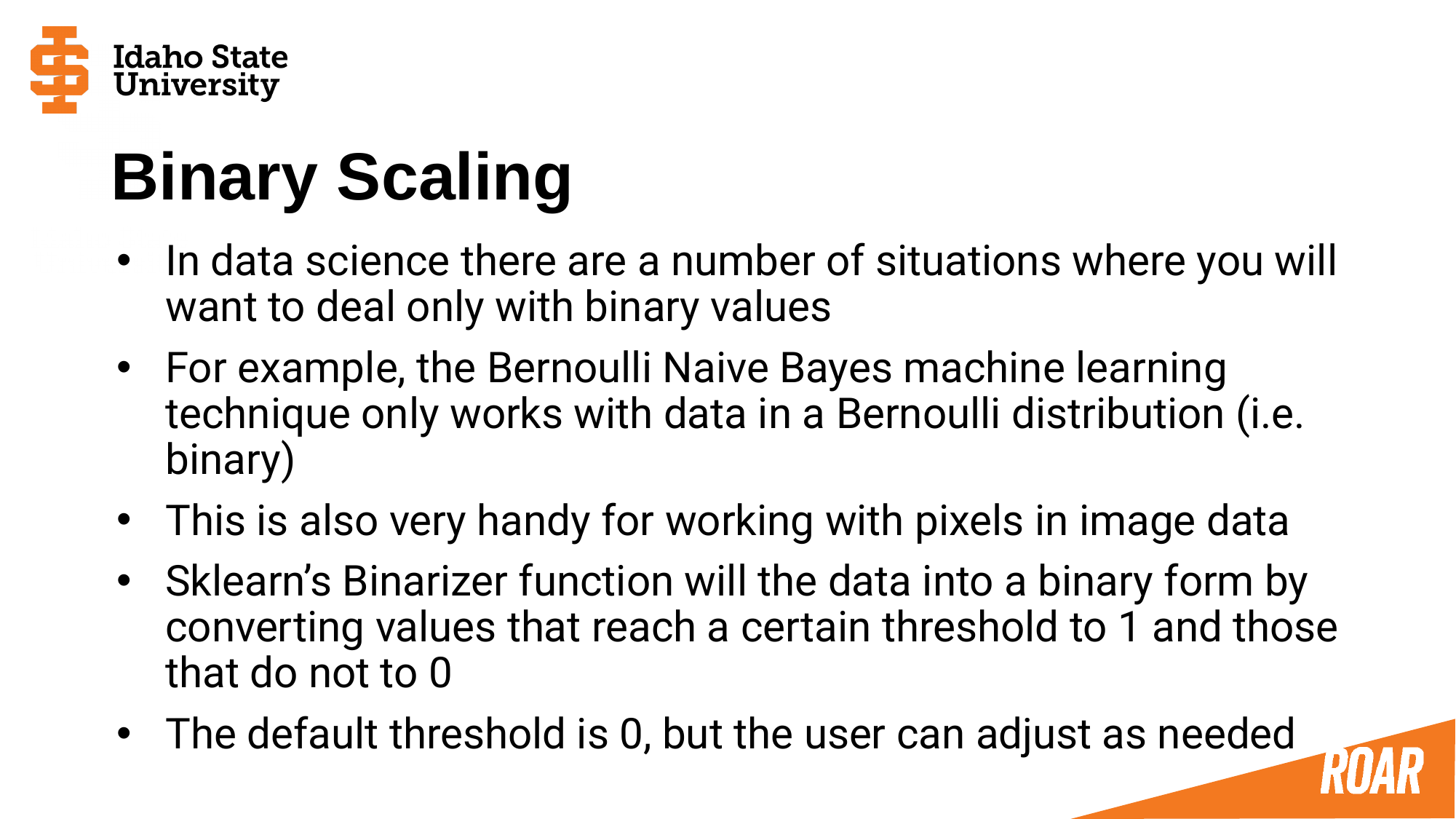

# Binary Scaling
In data science there are a number of situations where you will want to deal only with binary values
For example, the Bernoulli Naive Bayes machine learning technique only works with data in a Bernoulli distribution (i.e. binary)
This is also very handy for working with pixels in image data
Sklearn’s Binarizer function will the data into a binary form by converting values that reach a certain threshold to 1 and those that do not to 0
The default threshold is 0, but the user can adjust as needed